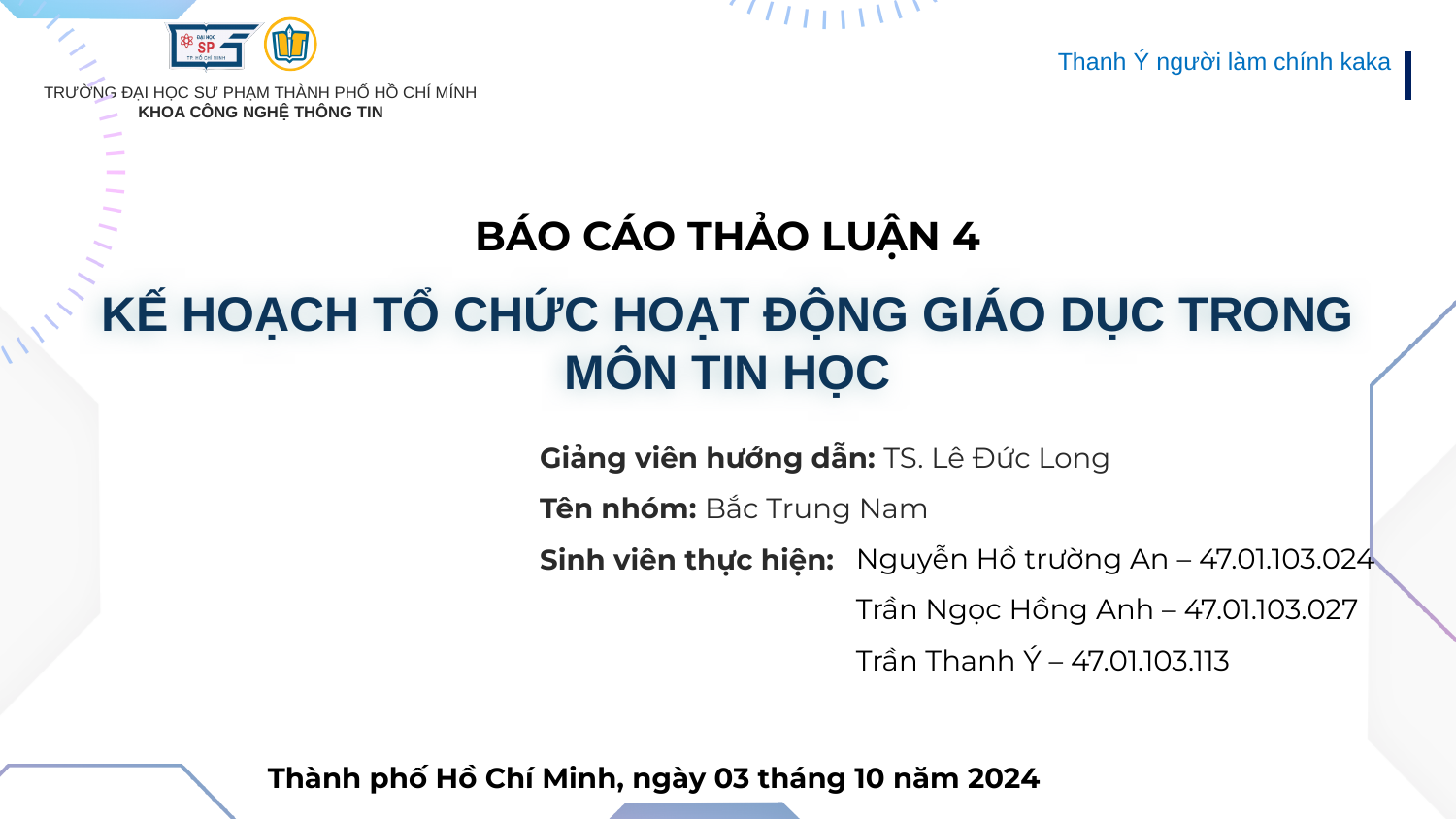

# BÁO CÁO THẢO LUẬN 4
KẾ HOẠCH TỔ CHỨC HOẠT ĐỘNG GIÁO DỤC TRONG MÔN TIN HỌC
Giảng viên hướng dẫn: TS. Lê Đức Long
Tên nhóm: Bắc Trung Nam
Sinh viên thực hiện:
Nguyễn Hồ trường An – 47.01.103.024
Trần Ngọc Hồng Anh – 47.01.103.027
Trần Thanh Ý – 47.01.103.113
Thành phố Hồ Chí Minh, ngày 03 tháng 10 năm 2024